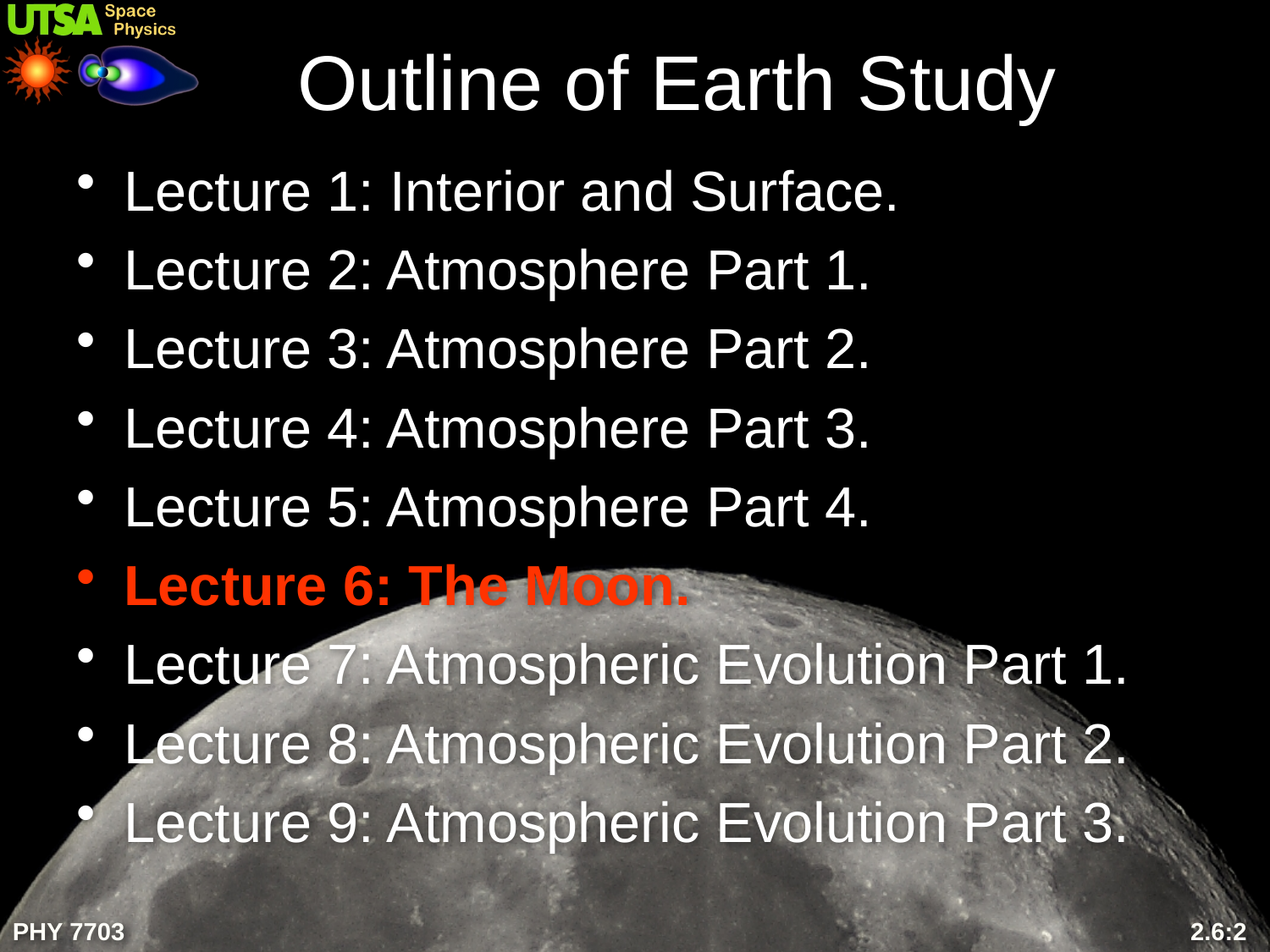

Outline of Earth Study
Lecture 1: Interior and Surface.
Lecture 2: Atmosphere Part 1.
Lecture 3: Atmosphere Part 2.
Lecture 4: Atmosphere Part 3.
Lecture 5: Atmosphere Part 4.
Lecture 6: The Moon.
Lecture 7: Atmospheric Evolution Part 1.
Lecture 8: Atmospheric Evolution Part 2.
Lecture 9: Atmospheric Evolution Part 3.